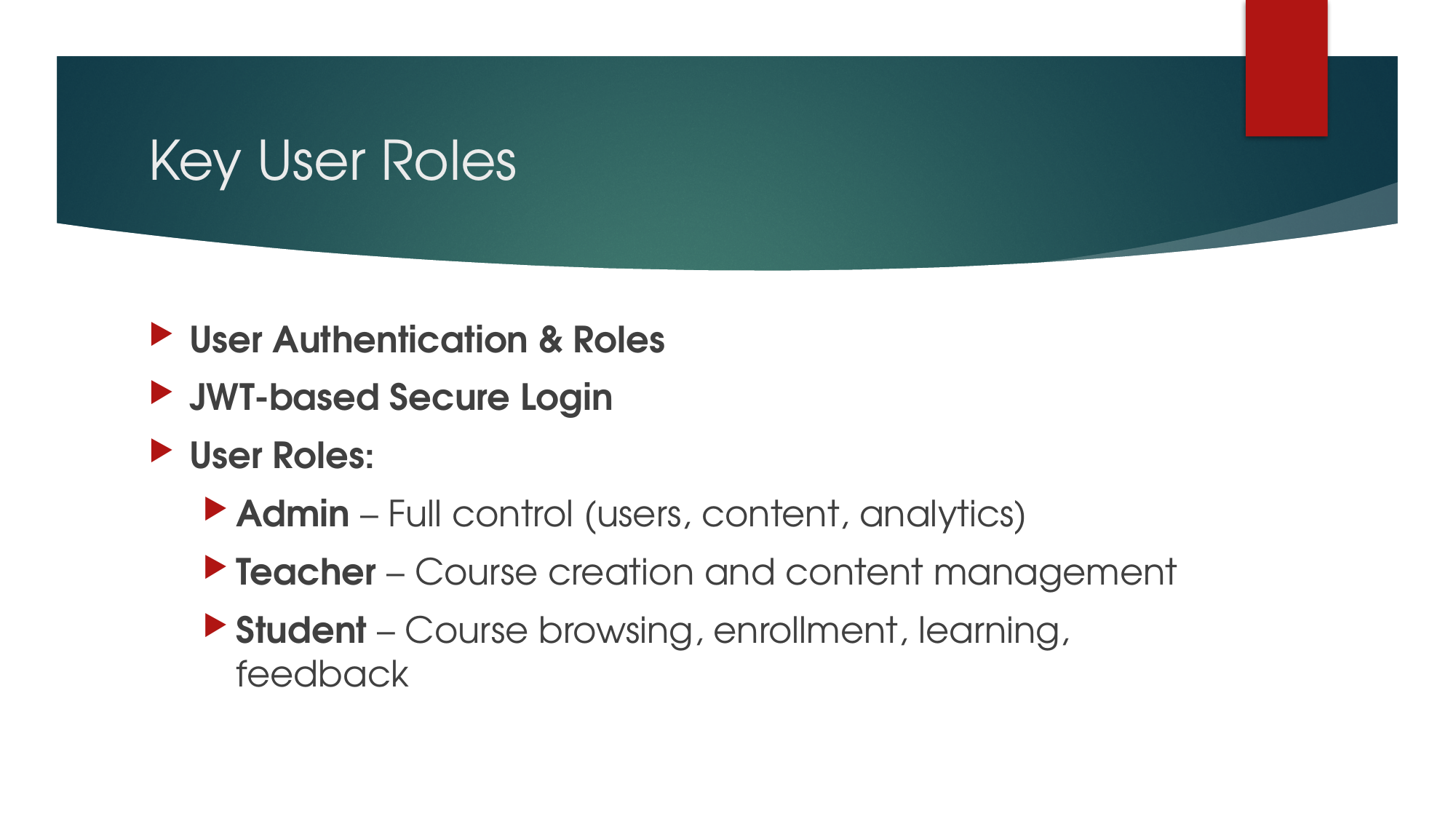

# Key User Roles
User Authentication & Roles
JWT-based Secure Login
User Roles:
Admin – Full control (users, content, analytics)
Teacher – Course creation and content management
Student – Course browsing, enrollment, learning, feedback